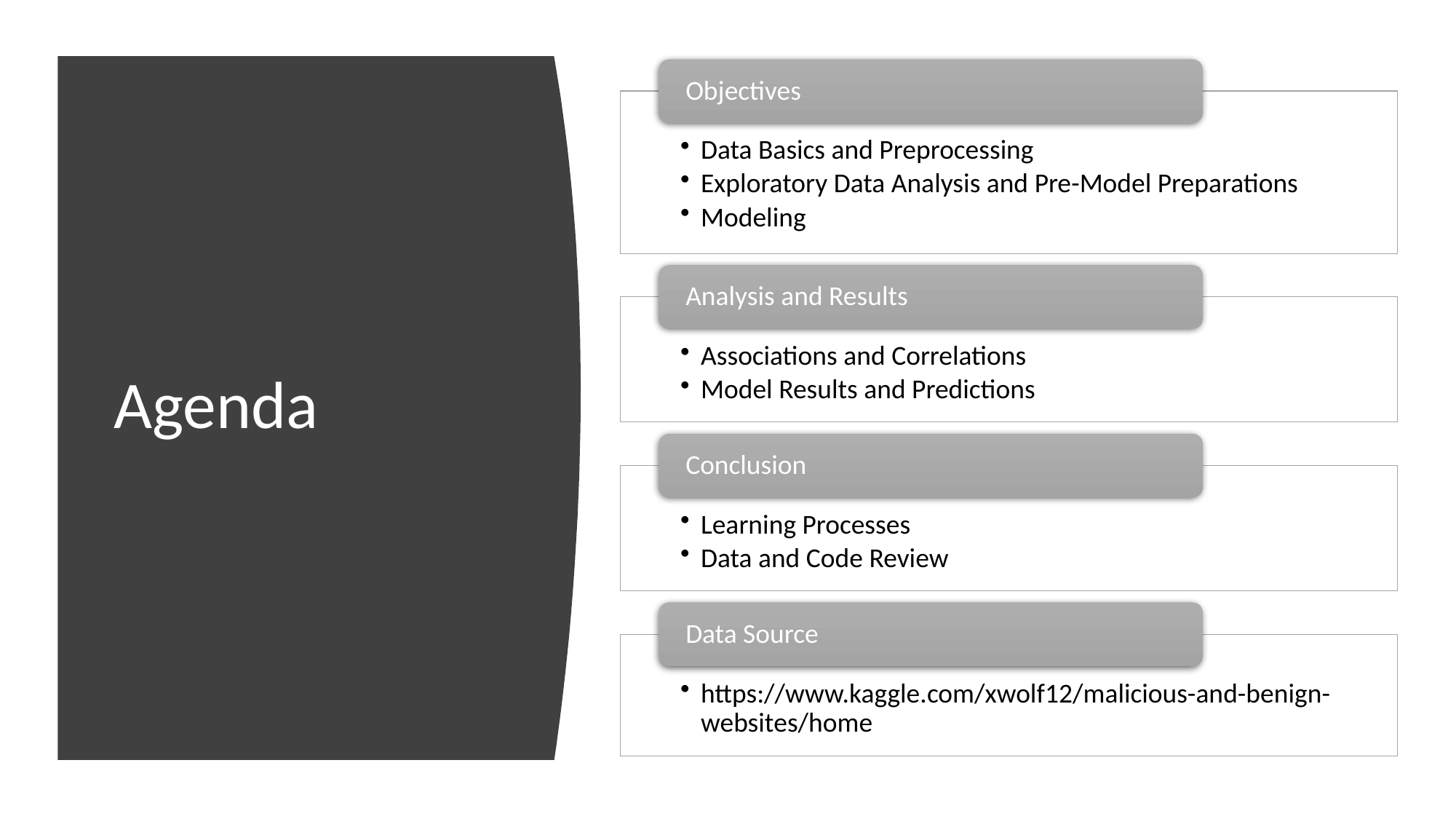

Data Basics and Preprocessing
Exploratory Data Analysis and Pre-Model Preparations
Modeling
Objectives
Associations and Correlations
Model Results and Predictions
Analysis and Results
Learning Processes
Data and Code Review
Conclusion
https://www.kaggle.com/xwolf12/malicious-and-benign-websites/home
Data Source

# Agenda